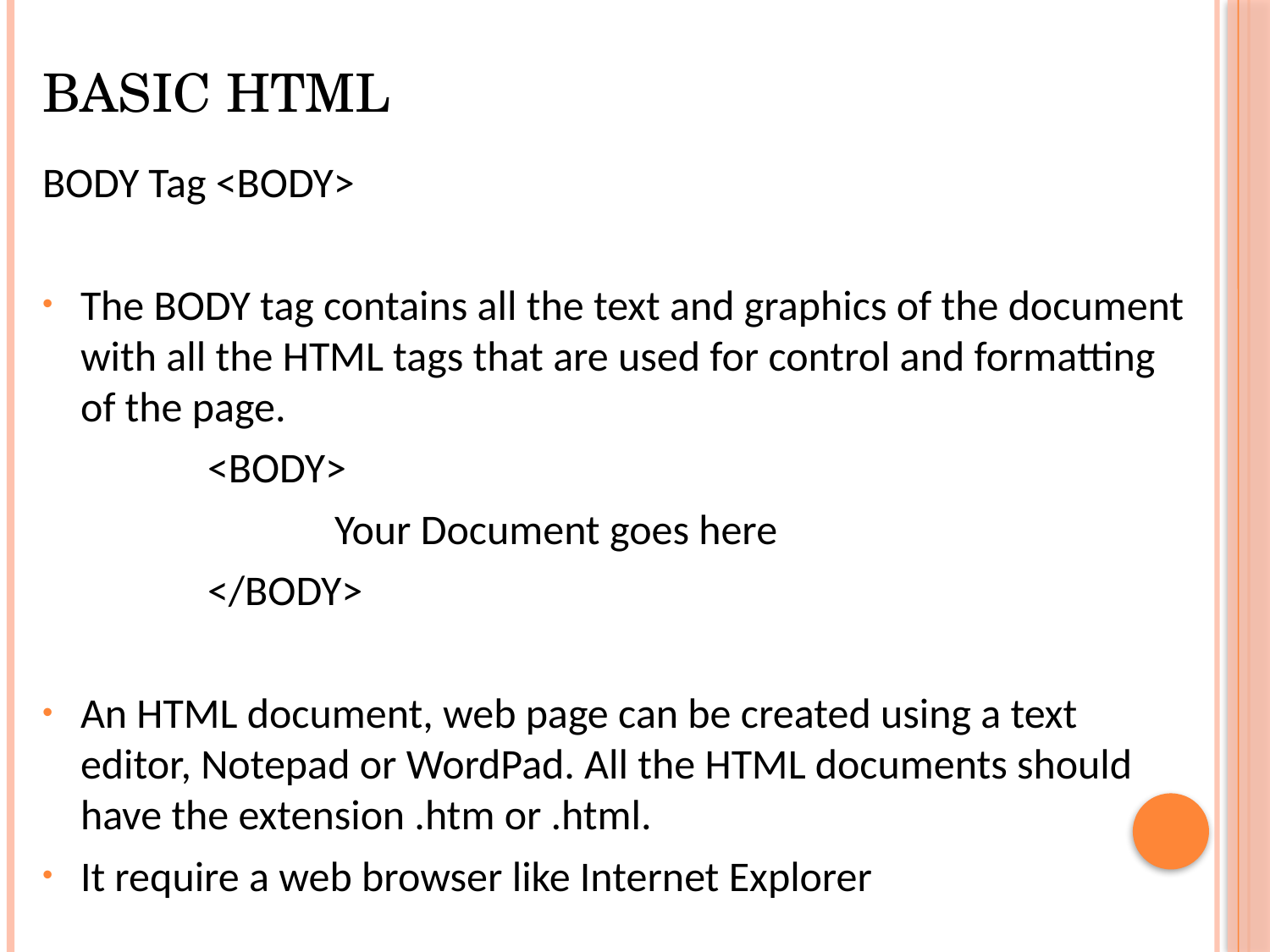

# Basic HTML
BODY Tag <BODY>

The BODY tag contains all the text and graphics of the document with all the HTML tags that are used for control and formatting of the page.
		<BODY>
			Your Document goes here
		</BODY>

An HTML document, web page can be created using a text editor, Notepad or WordPad. All the HTML documents should have the extension .htm or .html.
It require a web browser like Internet Explorer